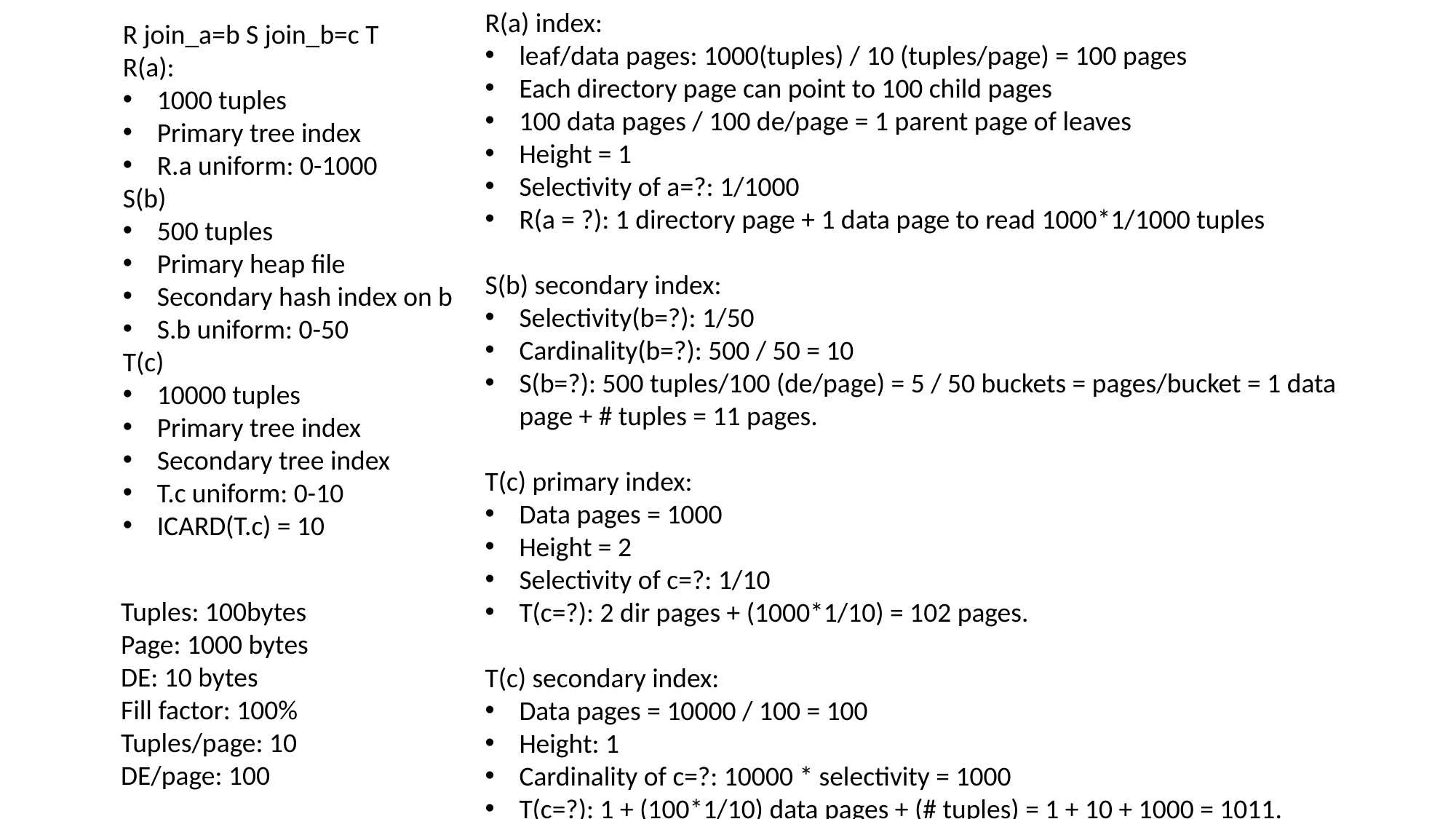

R(a) index:
leaf/data pages: 1000(tuples) / 10 (tuples/page) = 100 pages
Each directory page can point to 100 child pages
100 data pages / 100 de/page = 1 parent page of leaves
Height = 1
Selectivity of a=?: 1/1000
R(a = ?): 1 directory page + 1 data page to read 1000*1/1000 tuples

S(b) secondary index:
Selectivity(b=?): 1/50
Cardinality(b=?): 500 / 50 = 10
S(b=?): 500 tuples/100 (de/page) = 5 / 50 buckets = pages/bucket = 1 data page + # tuples = 11 pages.

T(c) primary index:
Data pages = 1000
Height = 2
Selectivity of c=?: 1/10
T(c=?): 2 dir pages + (1000*1/10) = 102 pages.

T(c) secondary index:
Data pages = 10000 / 100 = 100
Height: 1
Cardinality of c=?: 10000 * selectivity = 1000
T(c=?): 1 + (100*1/10) data pages + (# tuples) = 1 + 10 + 1000 = 1011.

R join_a=b S join_b=c T
R(a):
1000 tuples
Primary tree index
R.a uniform: 0-1000
S(b)
500 tuples
Primary heap file
Secondary hash index on b
S.b uniform: 0-50
T(c)
10000 tuples
Primary tree index
Secondary tree index
T.c uniform: 0-10
ICARD(T.c) = 10
Tuples: 100bytes
Page: 1000 bytes
DE: 10 bytes
Fill factor: 100%
Tuples/page: 10
DE/page: 100